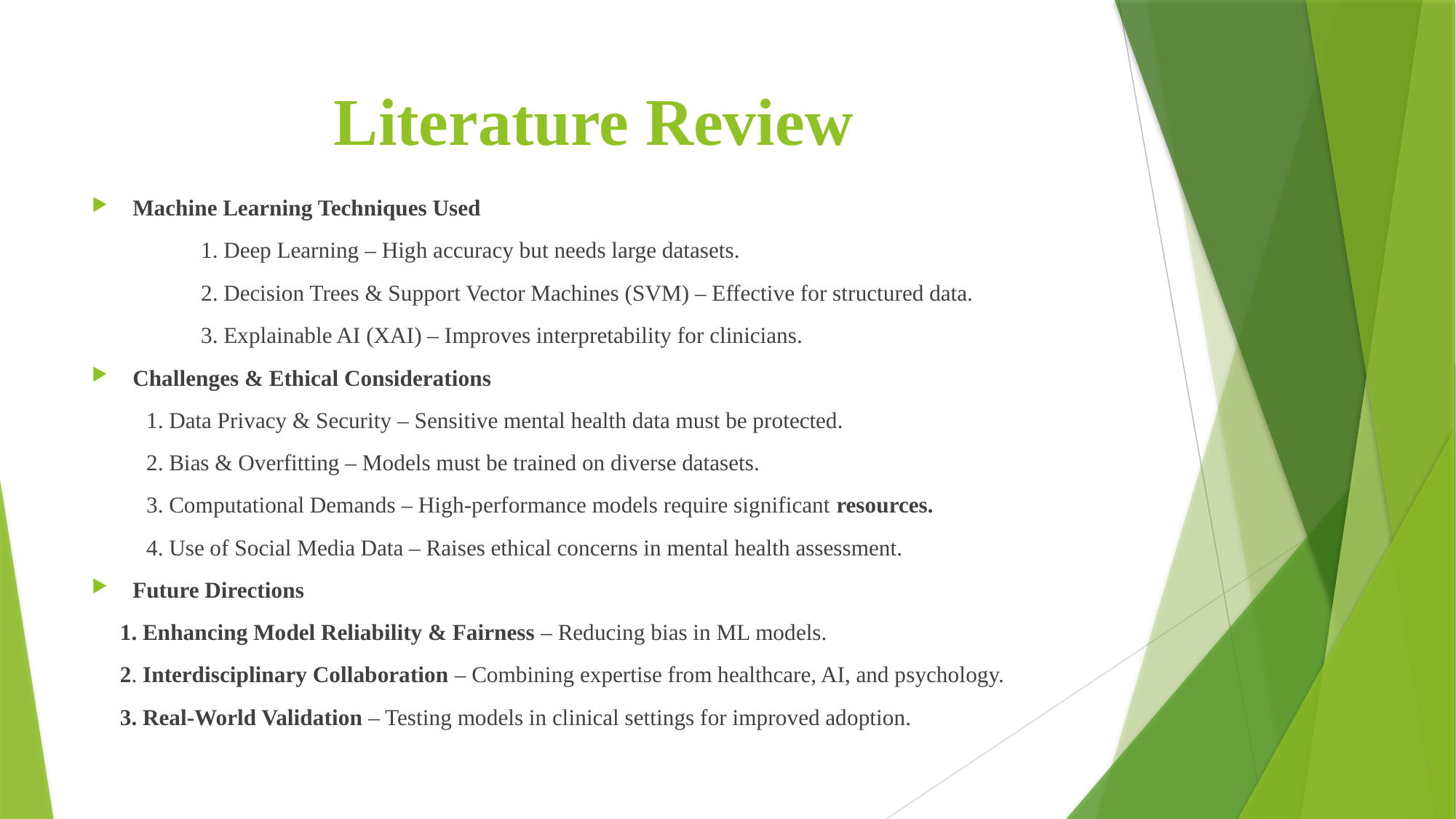

# Literature Review
Machine Learning Techniques Used
	1. Deep Learning – High accuracy but needs large datasets.
	2. Decision Trees & Support Vector Machines (SVM) – Effective for structured data.
	3. Explainable AI (XAI) – Improves interpretability for clinicians.
Challenges & Ethical Considerations
1. Data Privacy & Security – Sensitive mental health data must be protected.
2. Bias & Overfitting – Models must be trained on diverse datasets.
3. Computational Demands – High-performance models require significant resources.
4. Use of Social Media Data – Raises ethical concerns in mental health assessment.
Future Directions
     1. Enhancing Model Reliability & Fairness – Reducing bias in ML models.
     2. Interdisciplinary Collaboration – Combining expertise from healthcare, AI, and psychology.
     3. Real-World Validation – Testing models in clinical settings for improved adoption.